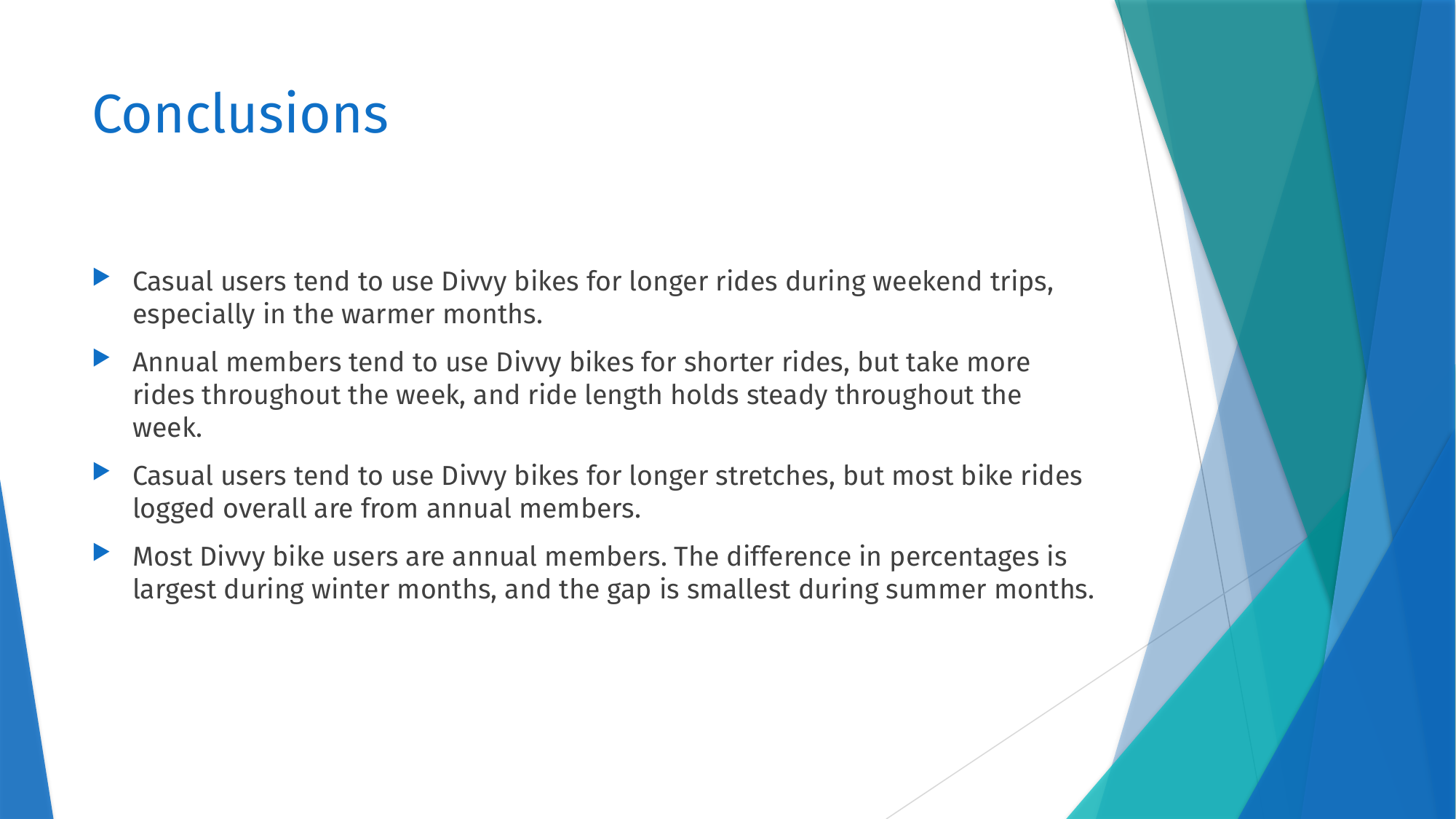

# Conclusions
Casual users tend to use Divvy bikes for longer rides during weekend trips, especially in the warmer months.
Annual members tend to use Divvy bikes for shorter rides, but take more rides throughout the week, and ride length holds steady throughout the week.
Casual users tend to use Divvy bikes for longer stretches, but most bike rides logged overall are from annual members.
Most Divvy bike users are annual members. The difference in percentages is largest during winter months, and the gap is smallest during summer months.